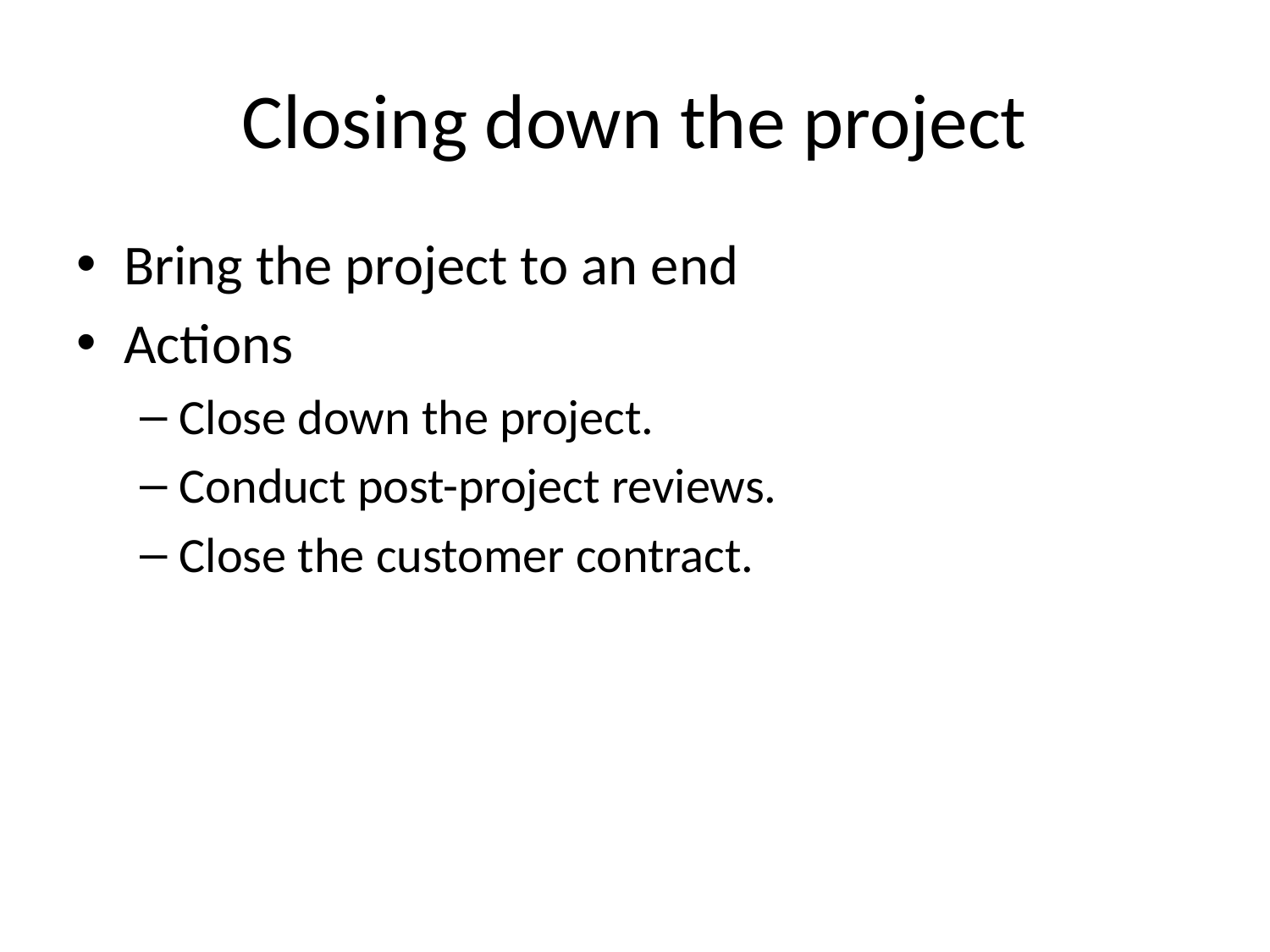

# Closing down the project
Bring the project to an end
Actions
Close down the project.
Conduct post-project reviews.
Close the customer contract.